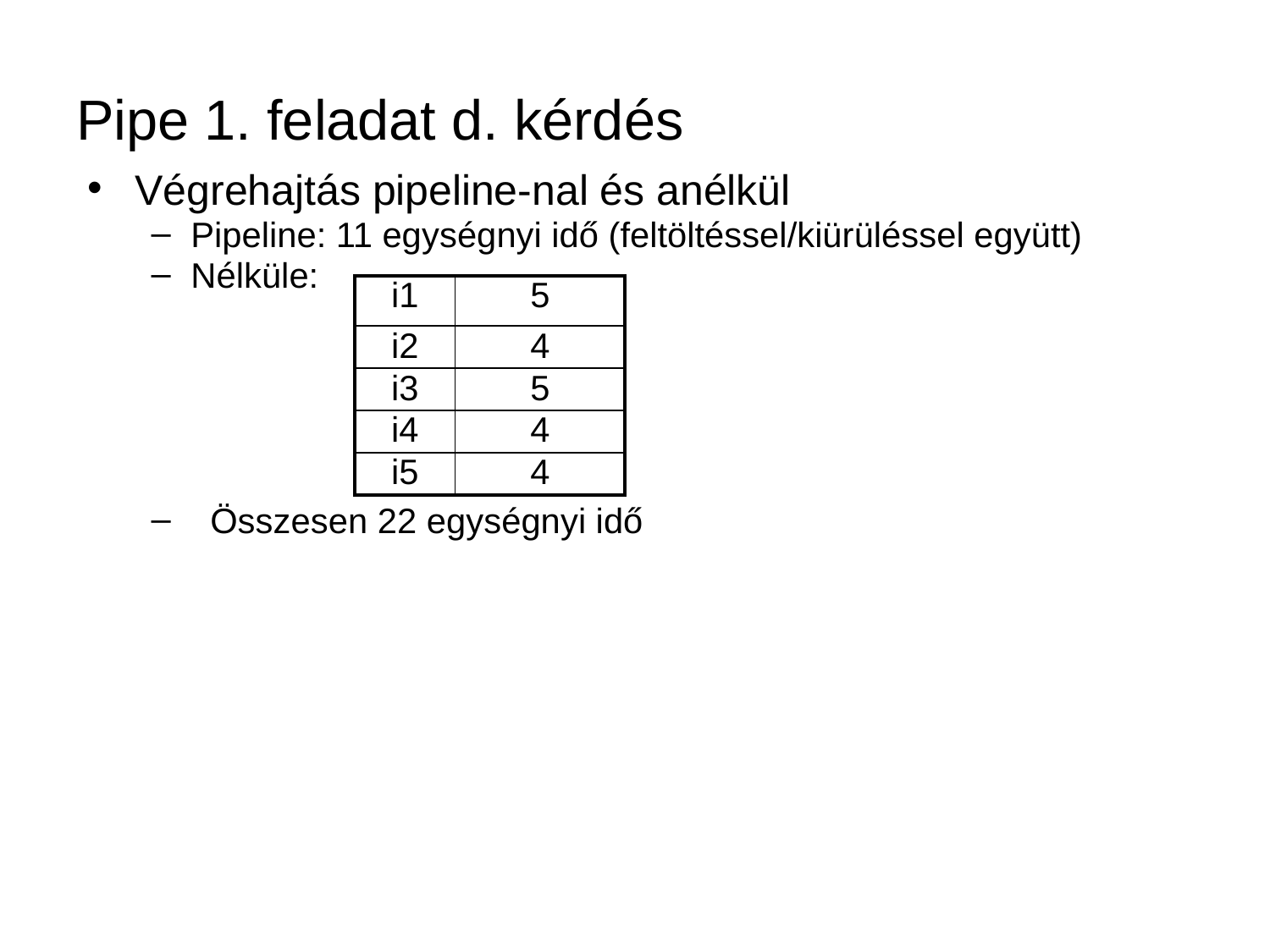

# Pipe 1. feladat d. kérdés
Végrehajtás pipeline-nal és anélkül
Pipeline: 11 egységnyi idő (feltöltéssel/kiürüléssel együtt)
Nélküle:

  Összesen 22 egységnyi idő
| i1 | 5 |
| --- | --- |
| i2 | 4 |
| i3 | 5 |
| i4 | 4 |
| i5 | 4 |